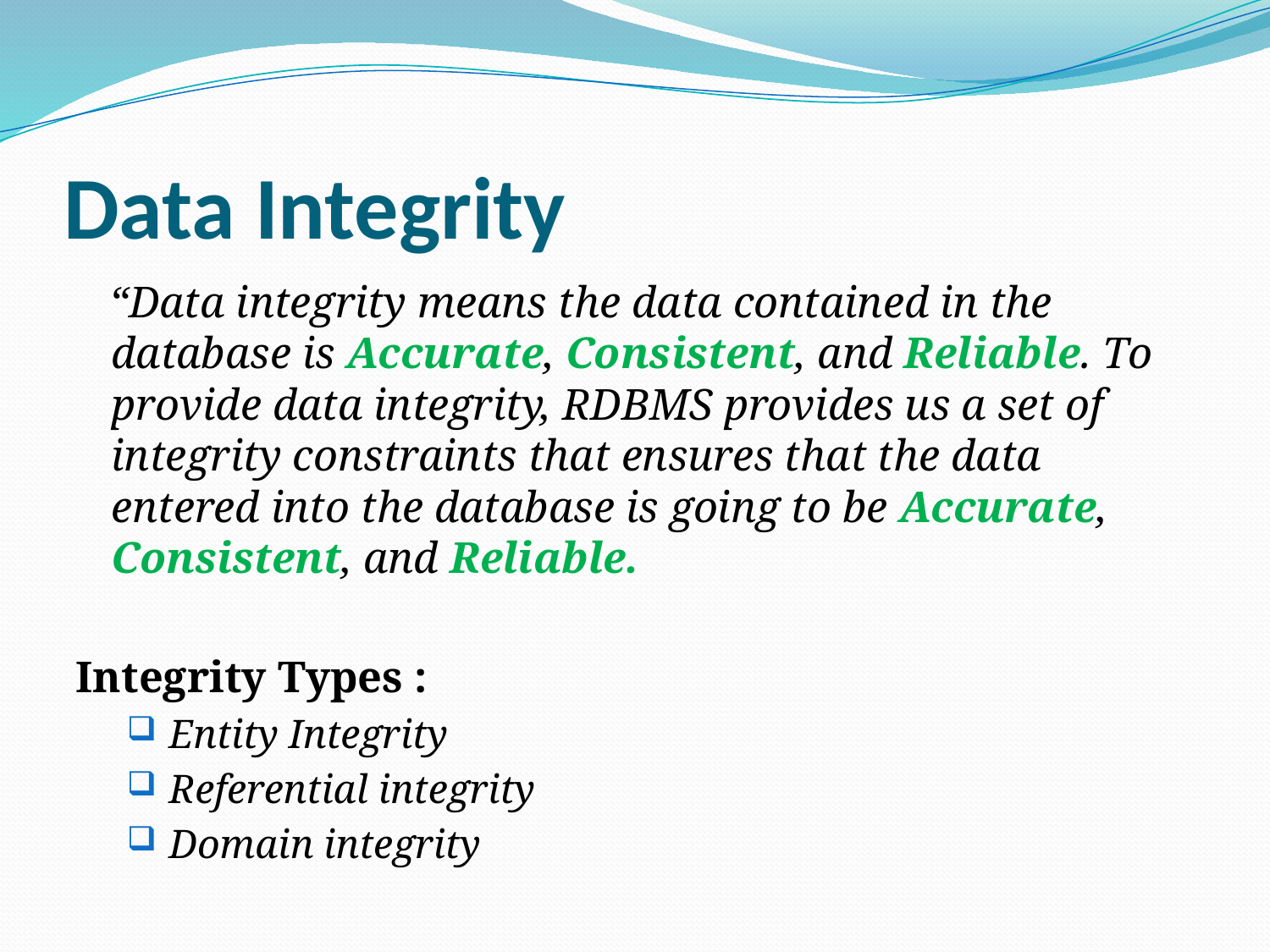

# Data Integrity
   “Data integrity means the data contained in the database is Accurate, Consistent, and Reliable. To provide data integrity, RDBMS provides us a set of integrity constraints that ensures that the data entered into the database is going to be Accurate, Consistent, and Reliable.

Integrity Types :
 Entity Integrity
 Referential integrity
 Domain integrity